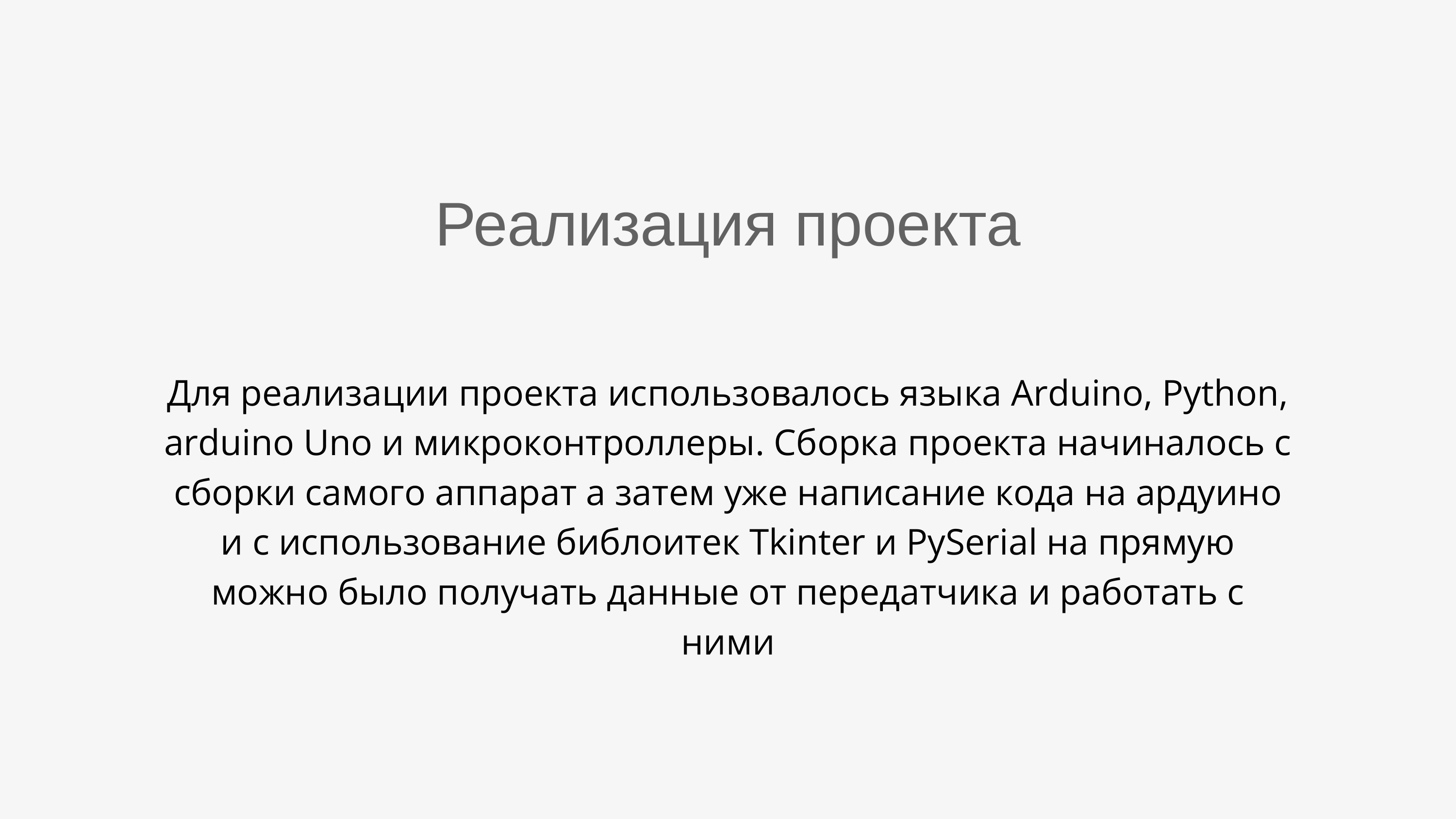

Реализация проекта
Для реализации проекта использовалось языка Arduino, Python, arduino Uno и микроконтроллеры. Сборка проекта начиналось с сборки самого аппарат а затем уже написание кода на ардуино и с использование библоитек Tkinter и PySerial на прямую можно было получать данные от передатчика и работать с ними